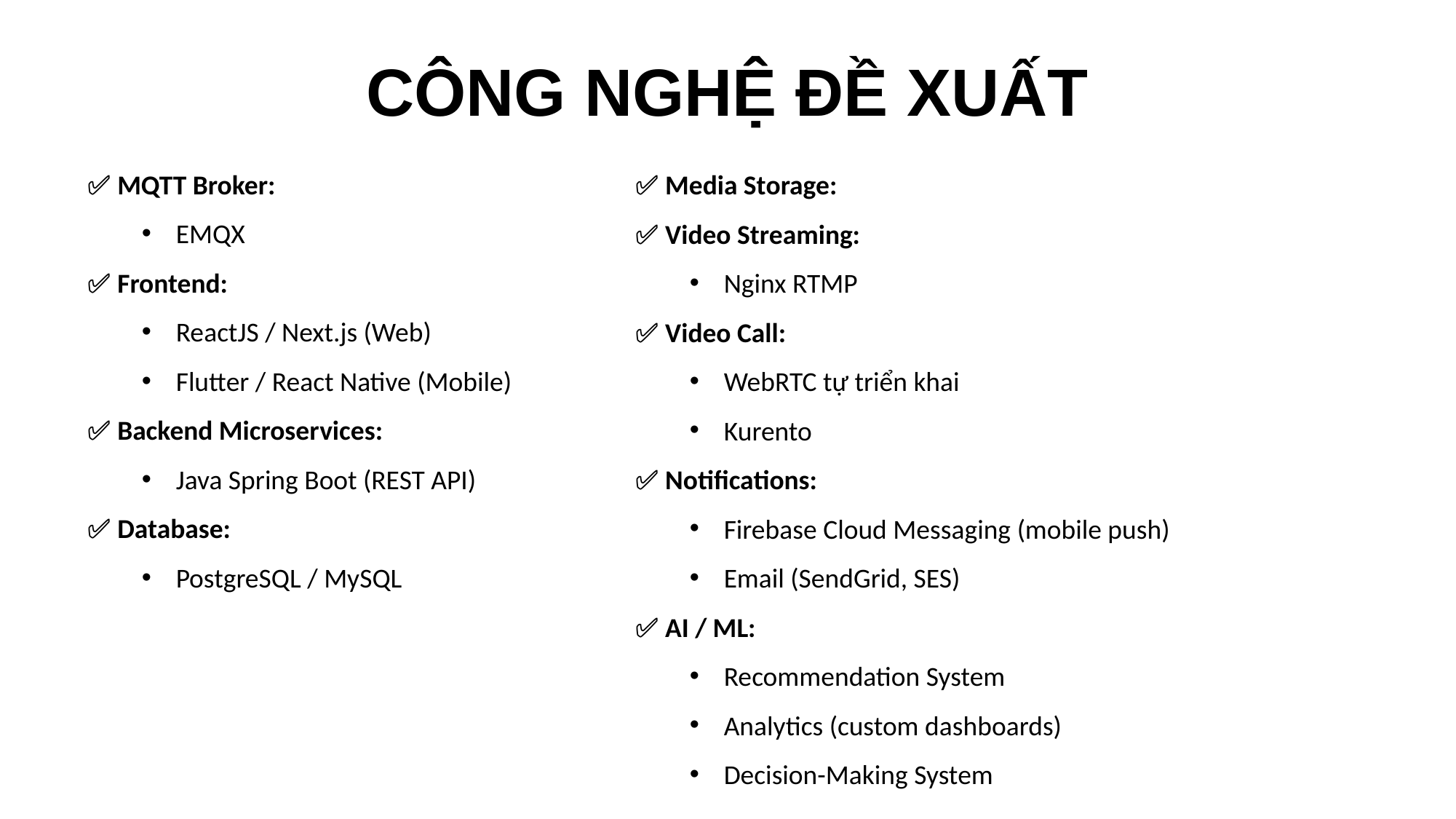

# CÔNG NGHỆ ĐỀ XUẤT
✅ MQTT Broker:
EMQX
✅ Frontend:
ReactJS / Next.js (Web)
Flutter / React Native (Mobile)
✅ Backend Microservices:
Java Spring Boot (REST API)
✅ Database:
PostgreSQL / MySQL

✅ Media Storage:
✅ Video Streaming:
Nginx RTMP
✅ Video Call:
WebRTC tự triển khai
Kurento
✅ Notifications:
Firebase Cloud Messaging (mobile push)
Email (SendGrid, SES)
✅ AI / ML:
Recommendation System
Analytics (custom dashboards)
Decision-Making System